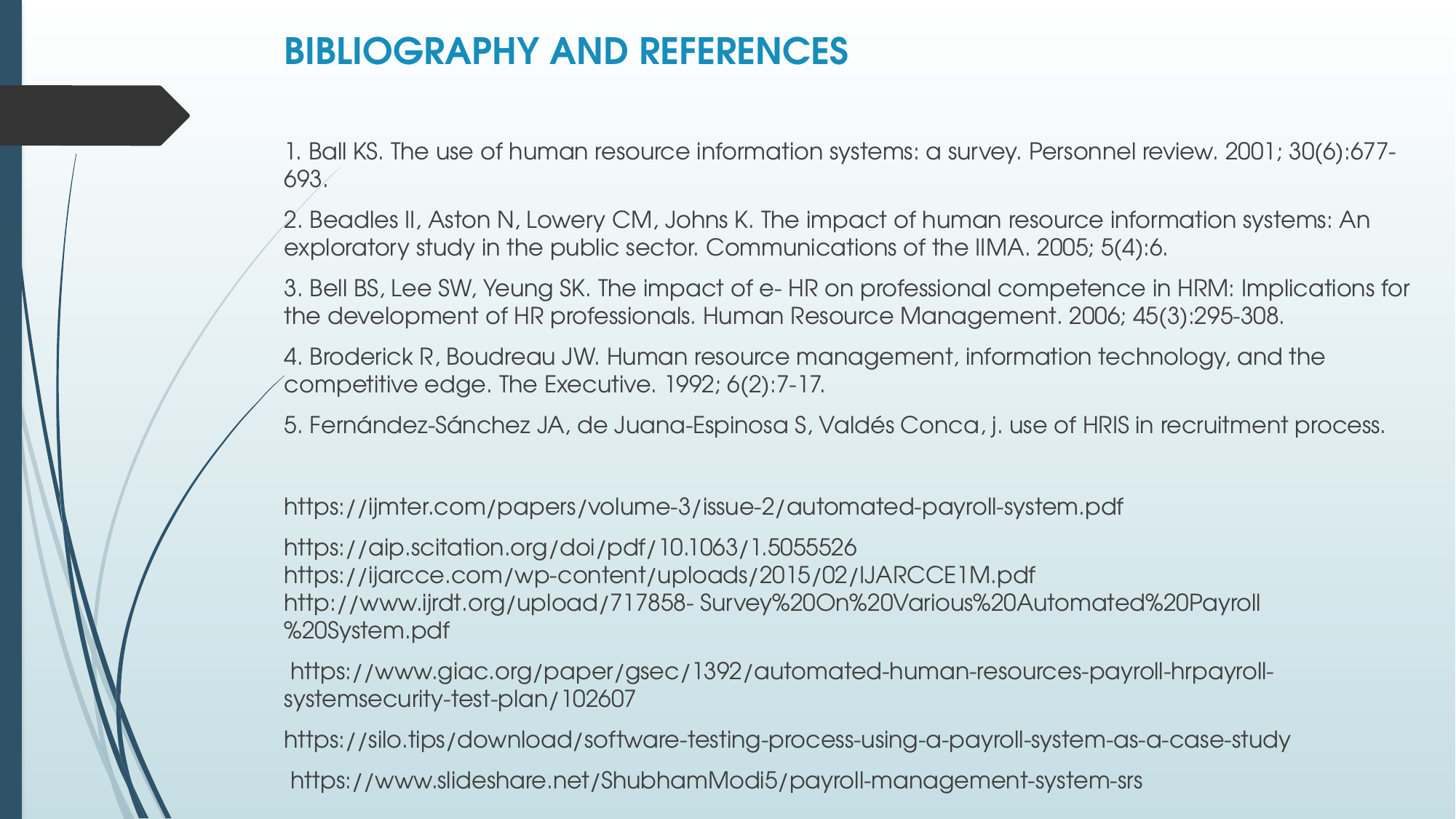

# BIBLIOGRAPHY AND REFERENCES
1. Ball KS. The use of human resource information systems: a survey. Personnel review. 2001; 30(6):677-693.
2. Beadles II, Aston N, Lowery CM, Johns K. The impact of human resource information systems: An exploratory study in the public sector. Communications of the IIMA. 2005; 5(4):6.
3. Bell BS, Lee SW, Yeung SK. The impact of e‐ HR on professional competence in HRM: Implications for the development of HR professionals. Human Resource Management. 2006; 45(3):295-308.
4. Broderick R, Boudreau JW. Human resource management, information technology, and the competitive edge. The Executive. 1992; 6(2):7-17.
5. Fernández-Sánchez JA, de Juana-Espinosa S, Valdés Conca, j. use of HRIS in recruitment process.

https://ijmter.com/papers/volume-3/issue-2/automated-payroll-system.pdf
https://aip.scitation.org/doi/pdf/10.1063/1.5055526 https://ijarcce.com/wp-content/uploads/2015/02/IJARCCE1M.pdf http://www.ijrdt.org/upload/717858- Survey%20On%20Various%20Automated%20Payroll%20System.pdf
 https://www.giac.org/paper/gsec/1392/automated-human-resources-payroll-hrpayroll-systemsecurity-test-plan/102607
https://silo.tips/download/software-testing-process-using-a-payroll-system-as-a-case-study
 https://www.slideshare.net/ShubhamModi5/payroll-management-system-srs